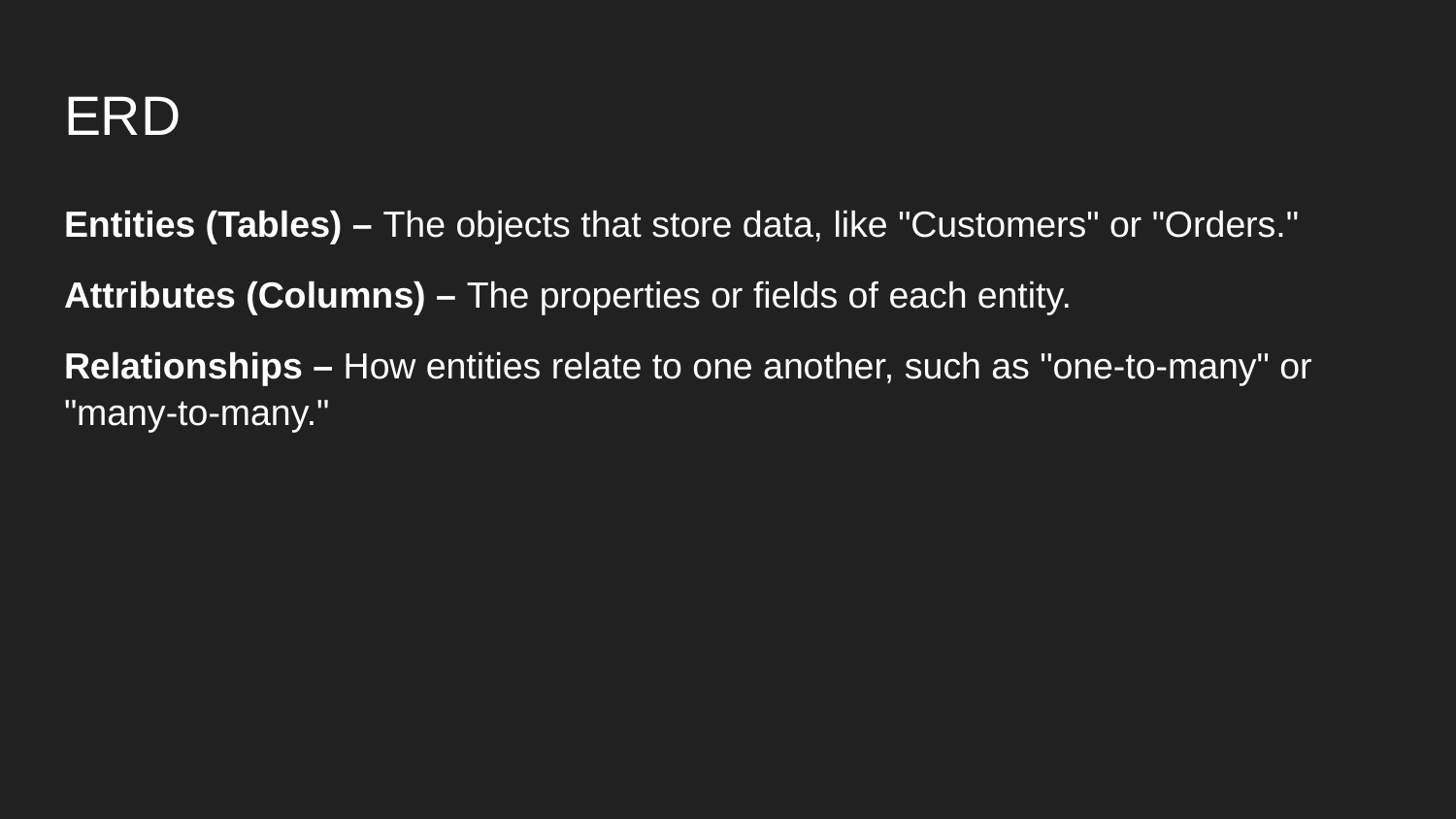

# ERD
Entities (Tables) – The objects that store data, like "Customers" or "Orders."
Attributes (Columns) – The properties or fields of each entity.
Relationships – How entities relate to one another, such as "one-to-many" or "many-to-many."